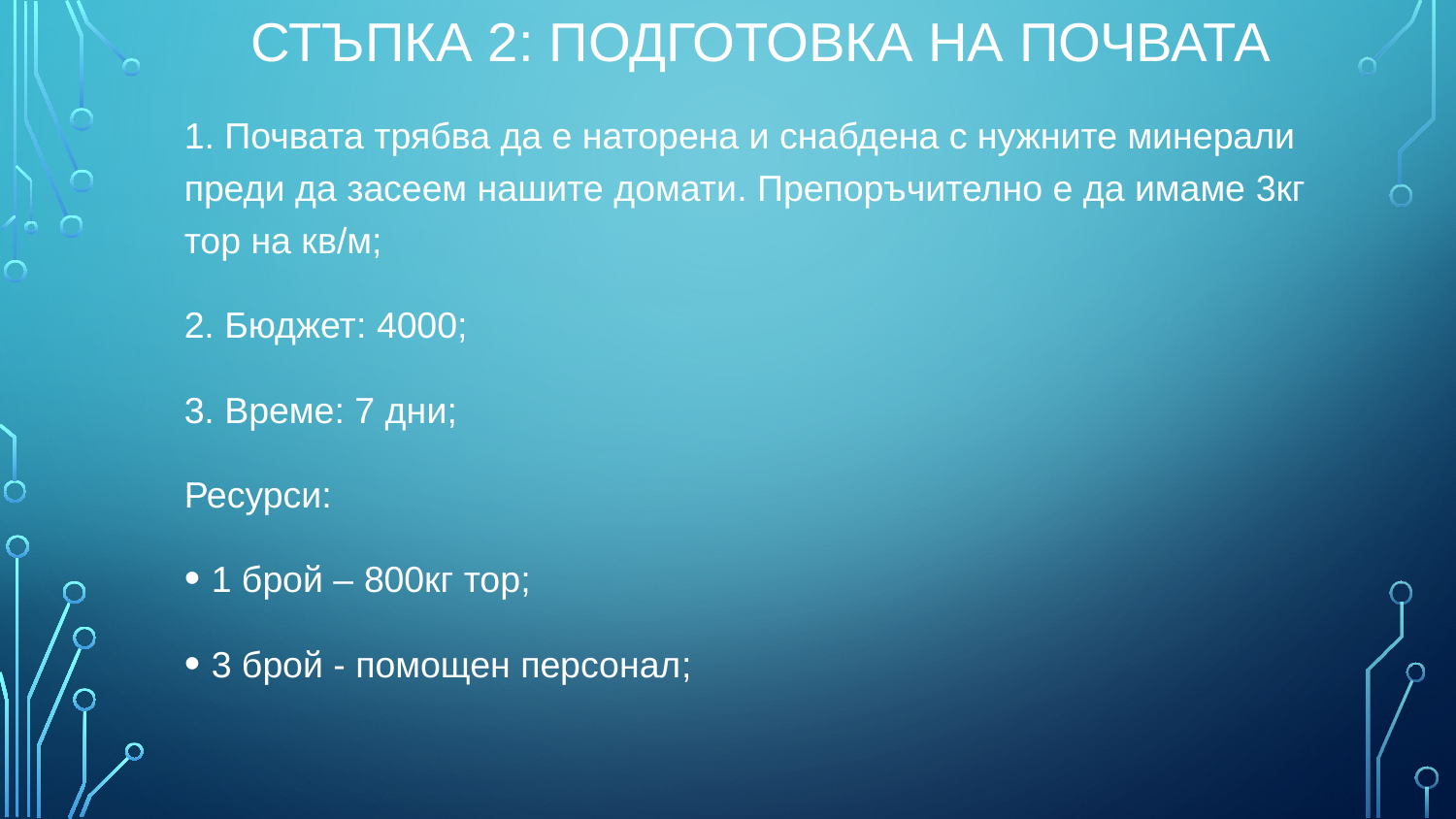

# Стъпка 2: Подготовка на почвата
1. Почвата трябва да е наторена и снабдена с нужните минерали преди да засеем нашите домати. Препоръчително е да имаме 3кг тор на кв/м;
2. Бюджет: 4000;
3. Време: 7 дни;
Ресурси:
1 брой – 800кг тор;
3 брой - помощен персонал;